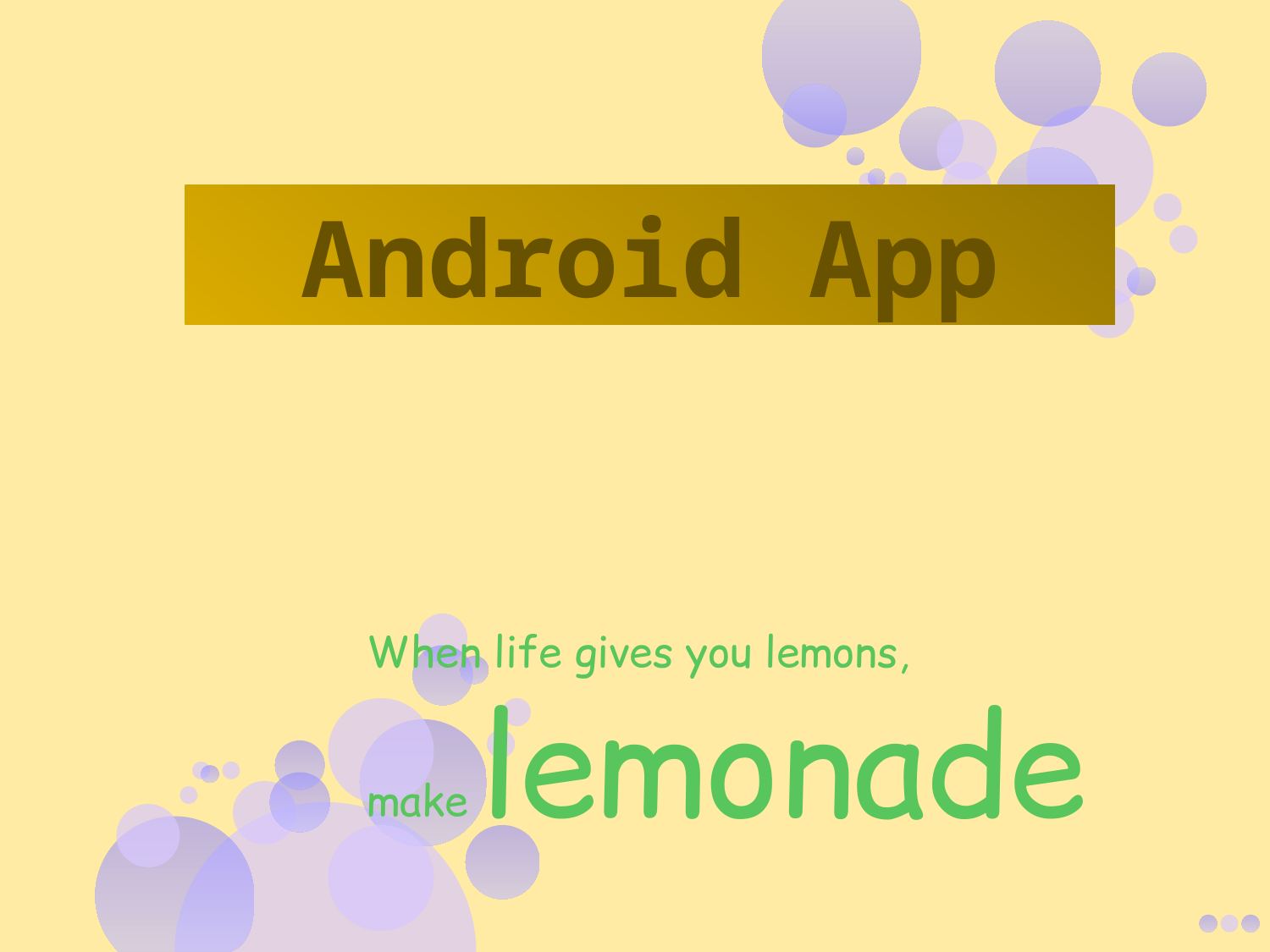

Android App
When life gives you lemons,
make lemonade